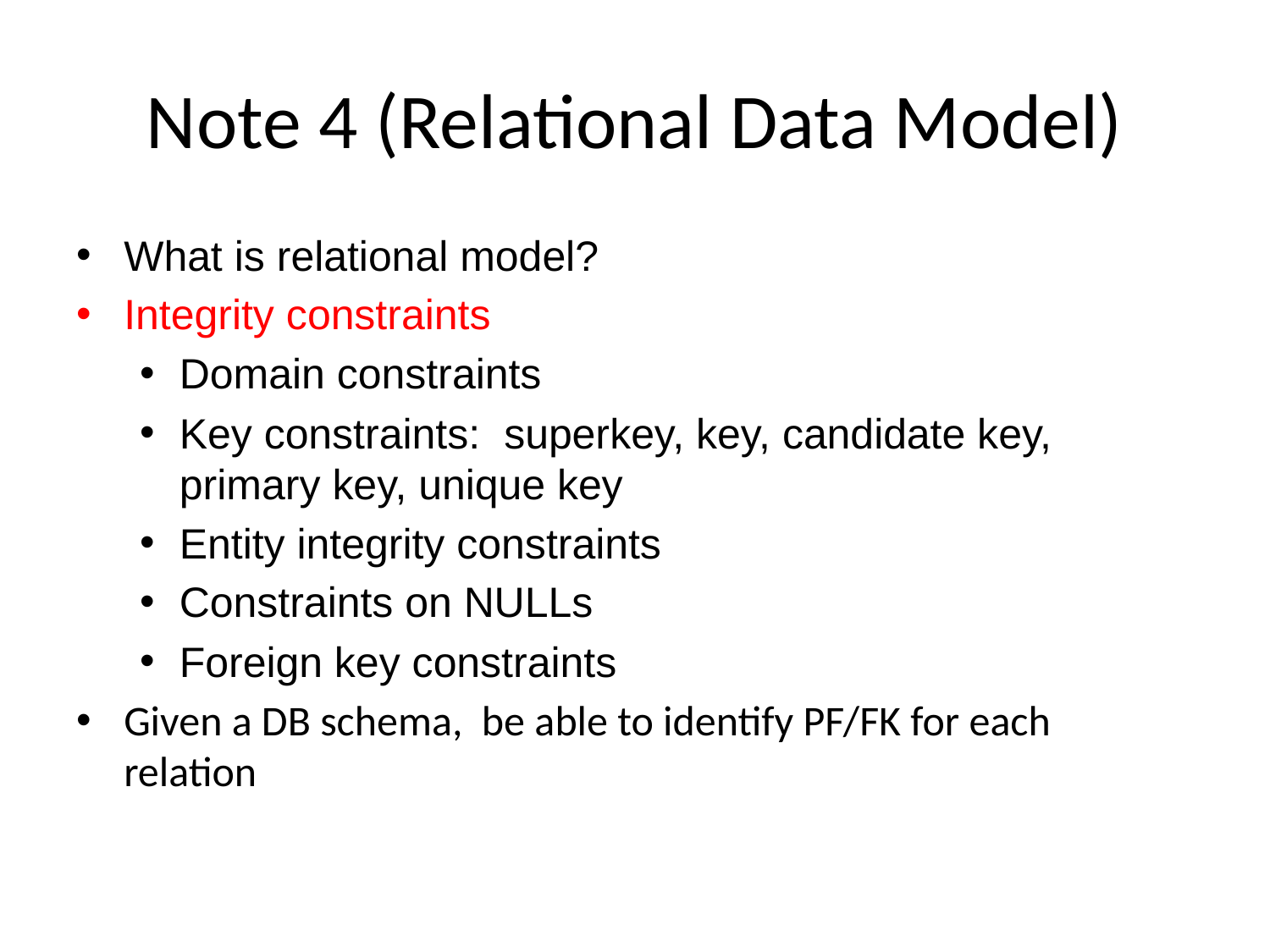

# Note 4 (Relational Data Model)
What is relational model?
Integrity constraints
Domain constraints
Key constraints:  superkey, key, candidate key, primary key, unique key
Entity integrity constraints
Constraints on NULLs
Foreign key constraints
Given a DB schema,  be able to identify PF/FK for each relation